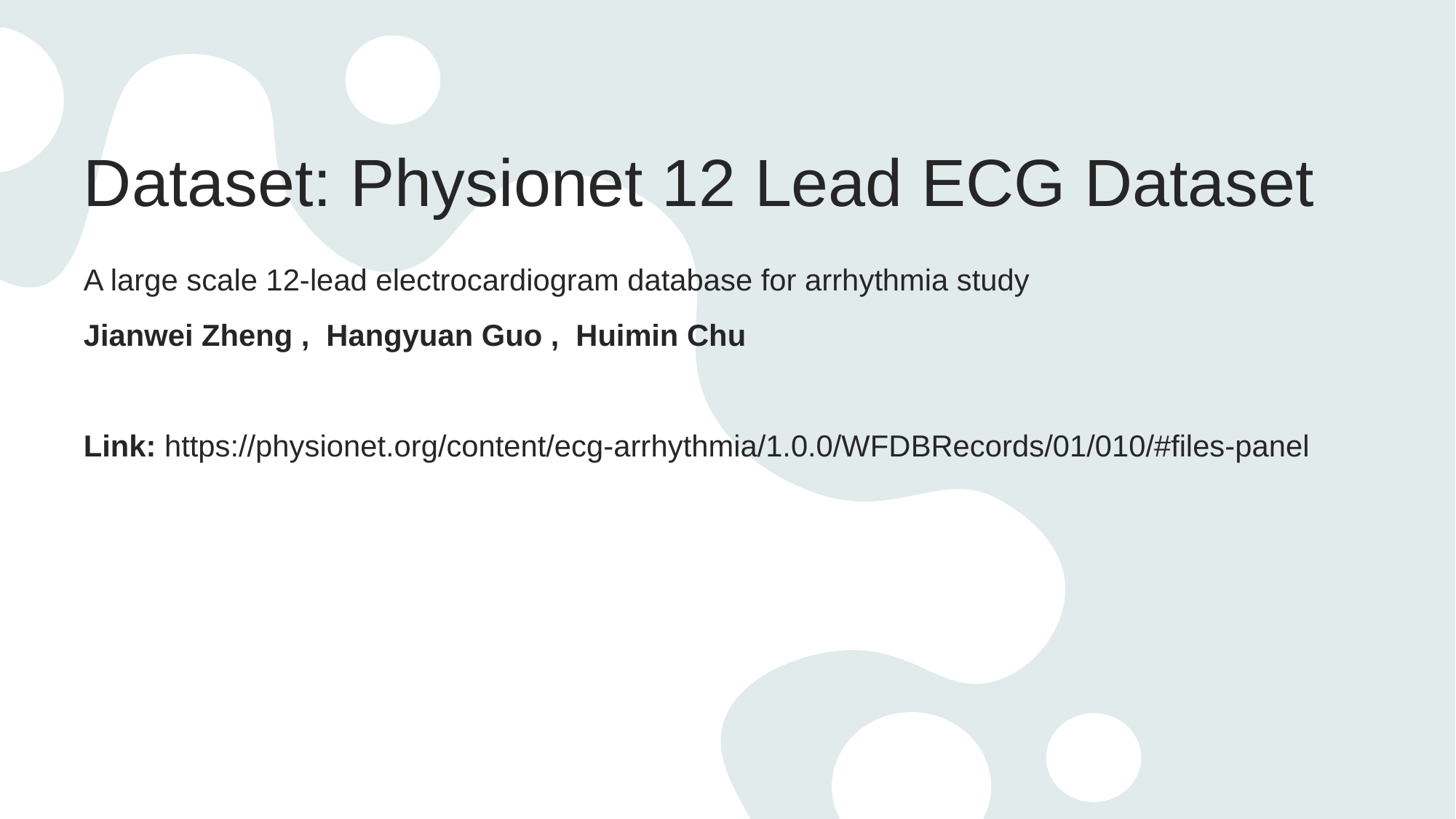

# Dataset: Physionet 12 Lead ECG Dataset
A large scale 12-lead electrocardiogram database for arrhythmia study
Jianwei Zheng ,  Hangyuan Guo ,  Huimin Chu

Link: https://physionet.org/content/ecg-arrhythmia/1.0.0/WFDBRecords/01/010/#files-panel